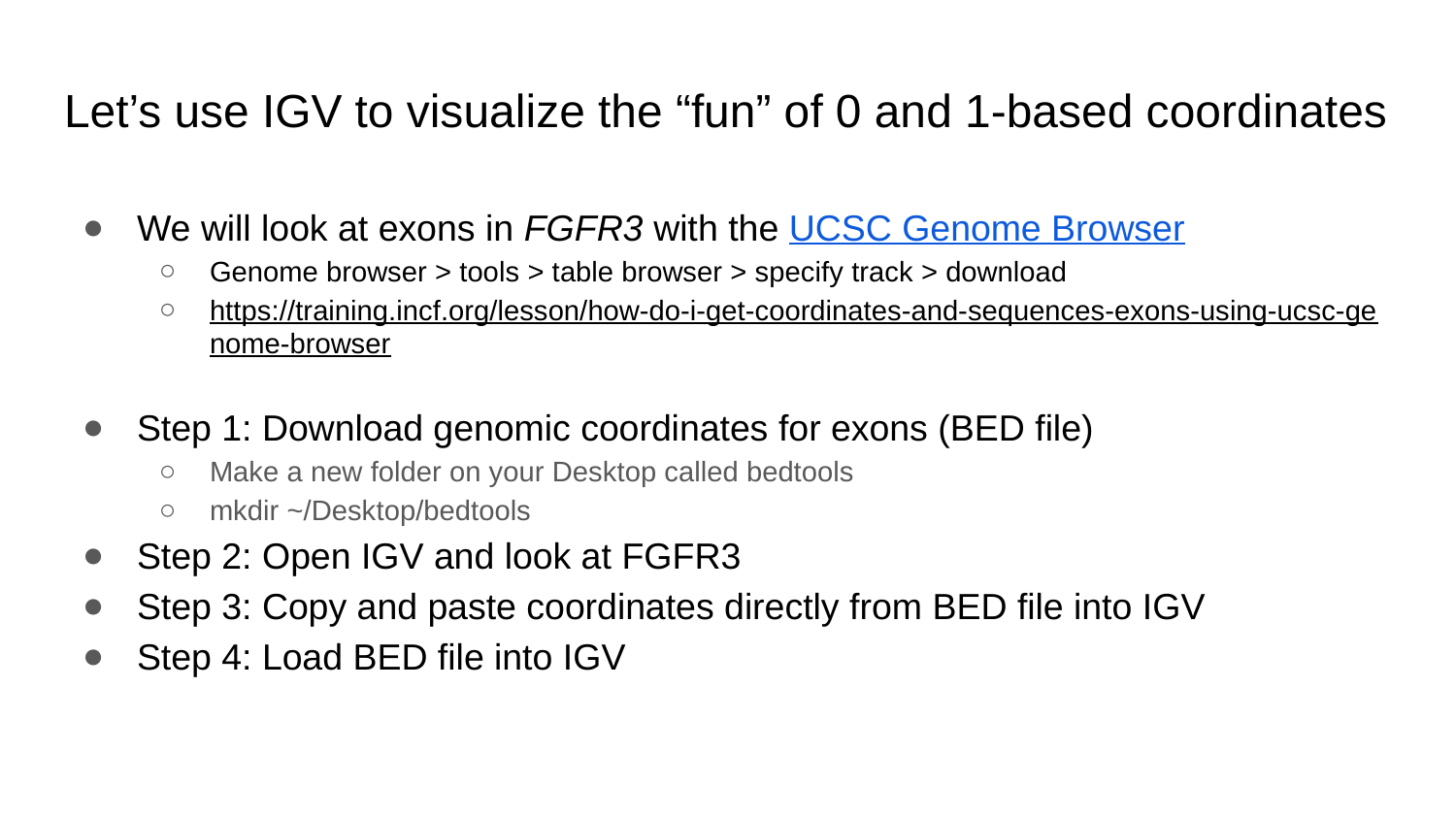

# Let’s use IGV to visualize the “fun” of 0 and 1-based coordinates
We will look at exons in FGFR3 with the UCSC Genome Browser
Genome browser > tools > table browser > specify track > download
https://training.incf.org/lesson/how-do-i-get-coordinates-and-sequences-exons-using-ucsc-genome-browser
Step 1: Download genomic coordinates for exons (BED file)
Make a new folder on your Desktop called bedtools
mkdir ~/Desktop/bedtools
Step 2: Open IGV and look at FGFR3
Step 3: Copy and paste coordinates directly from BED file into IGV
Step 4: Load BED file into IGV